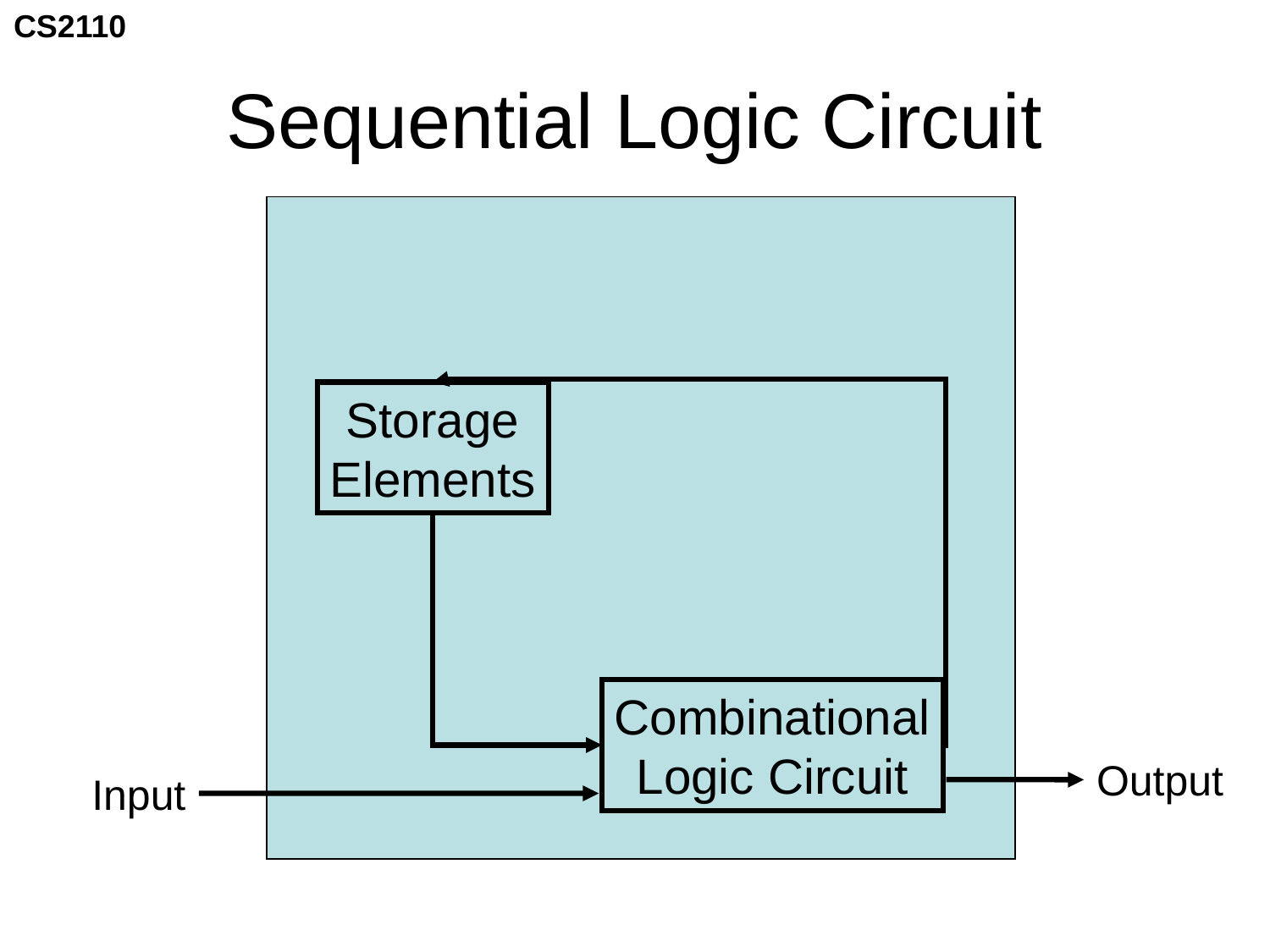

# Sequential Logic Circuit

Storage
Elements
Combinational
Logic Circuit
Output
Input